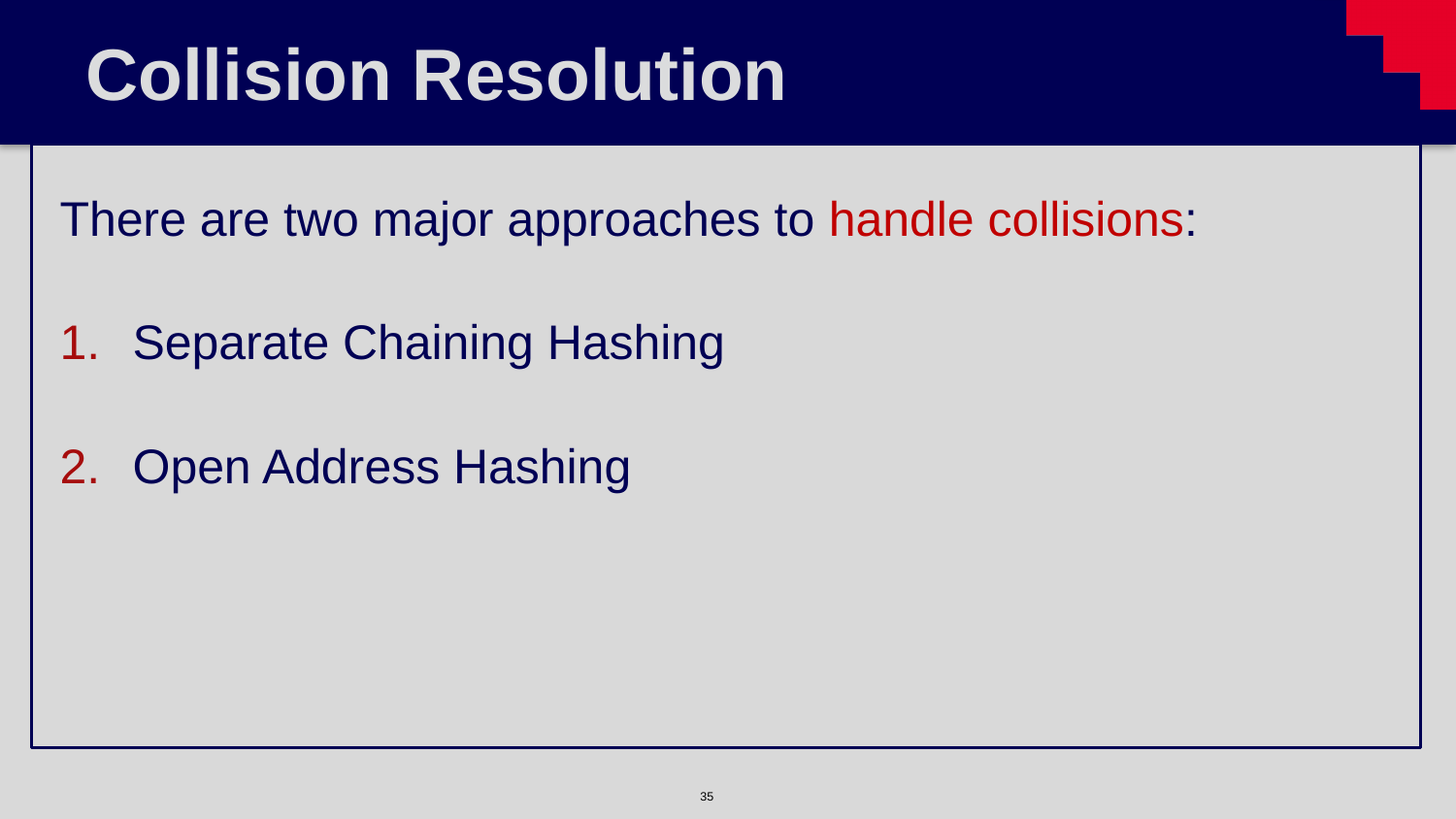

# Collision Resolution
There are two major approaches to handle collisions:
Separate Chaining Hashing
Open Address Hashing